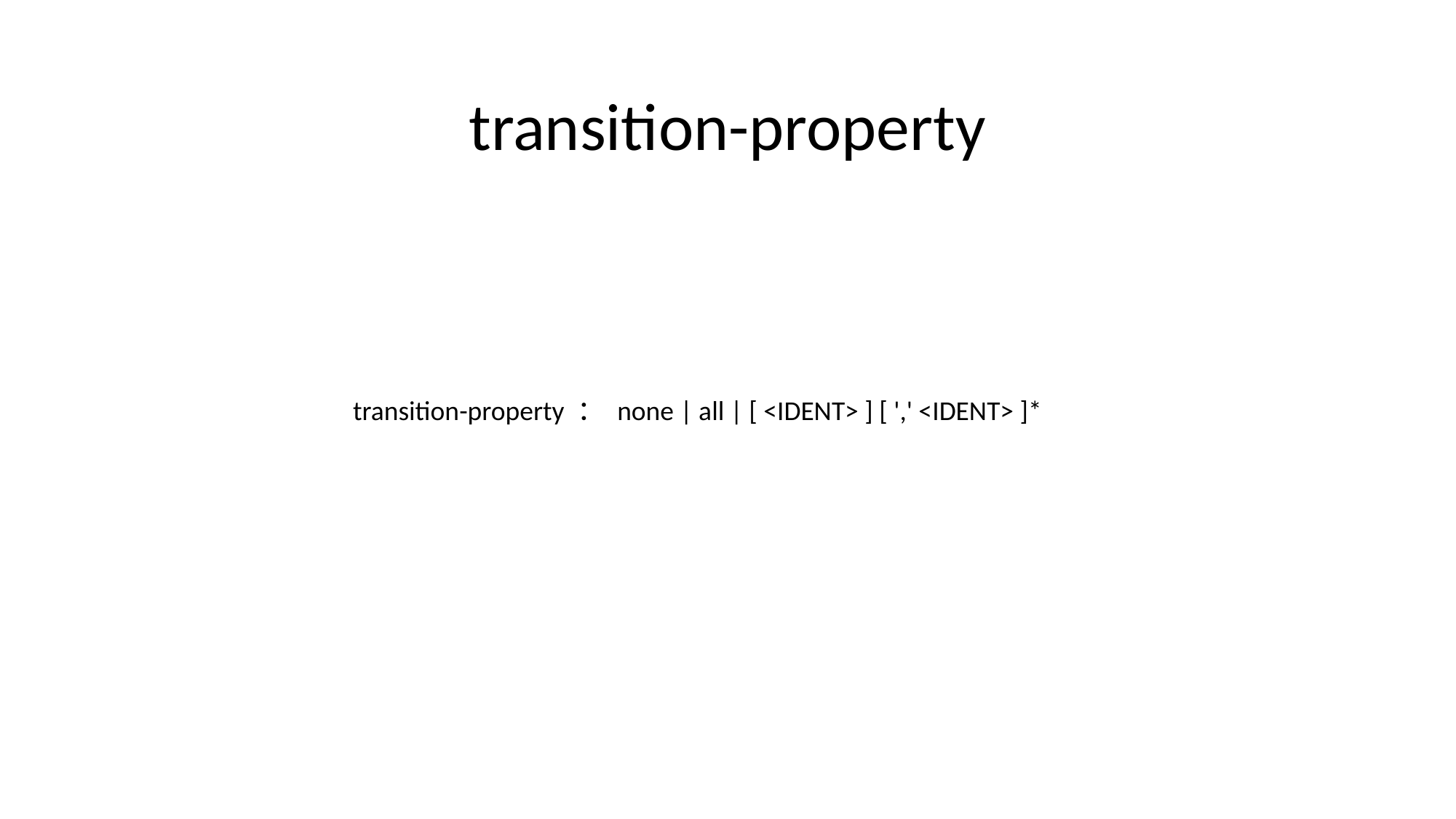

transition-property
transition-property ： none | all | [ <IDENT> ] [ ',' <IDENT> ]*